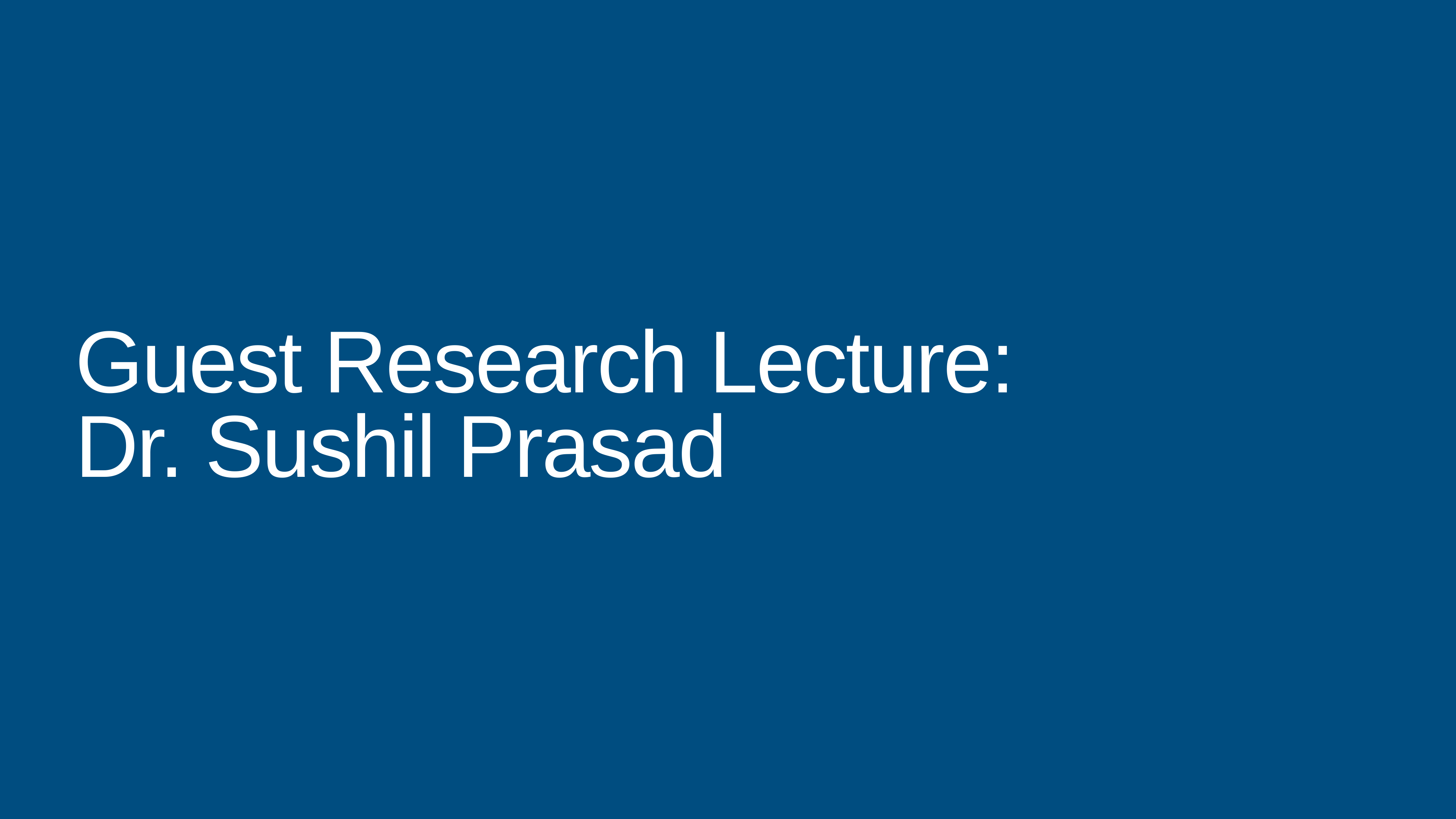

# Guest Research Lecture:
Dr. Sushil Prasad